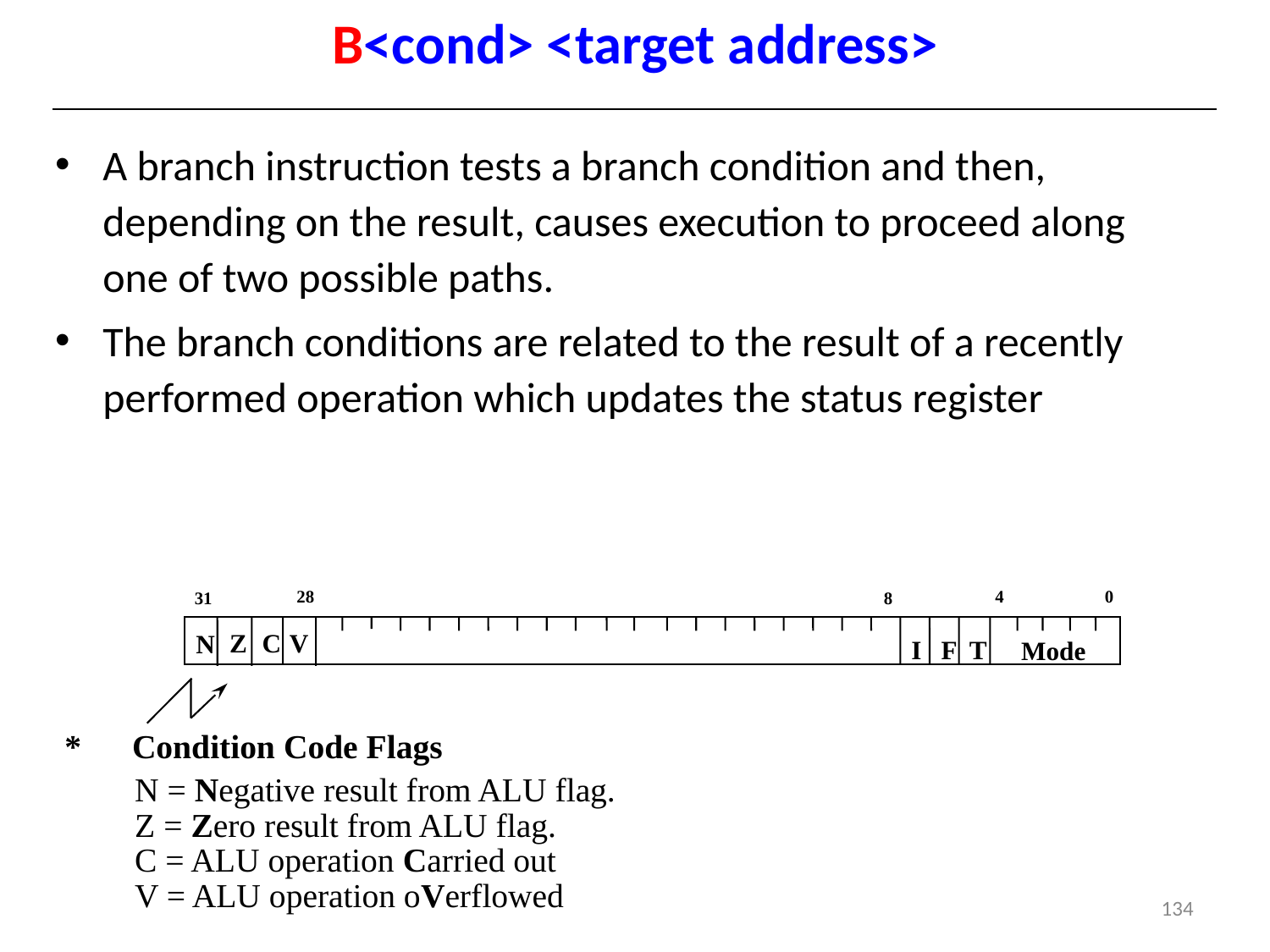

# B<cond> <target address>
A branch instruction tests a branch condition and then, depending on the result, causes execution to proceed along one of two possible paths.
The branch conditions are related to the result of a recently performed operation which updates the status register

28
4
0
31
8

Z
C
V
N
I   F  T
Mode

*      Condition Code Flags
N = Negative result from ALU flag.
Z = Zero result from ALU flag.
C = ALU operation Carried out
V = ALU operation oVerflowed

134